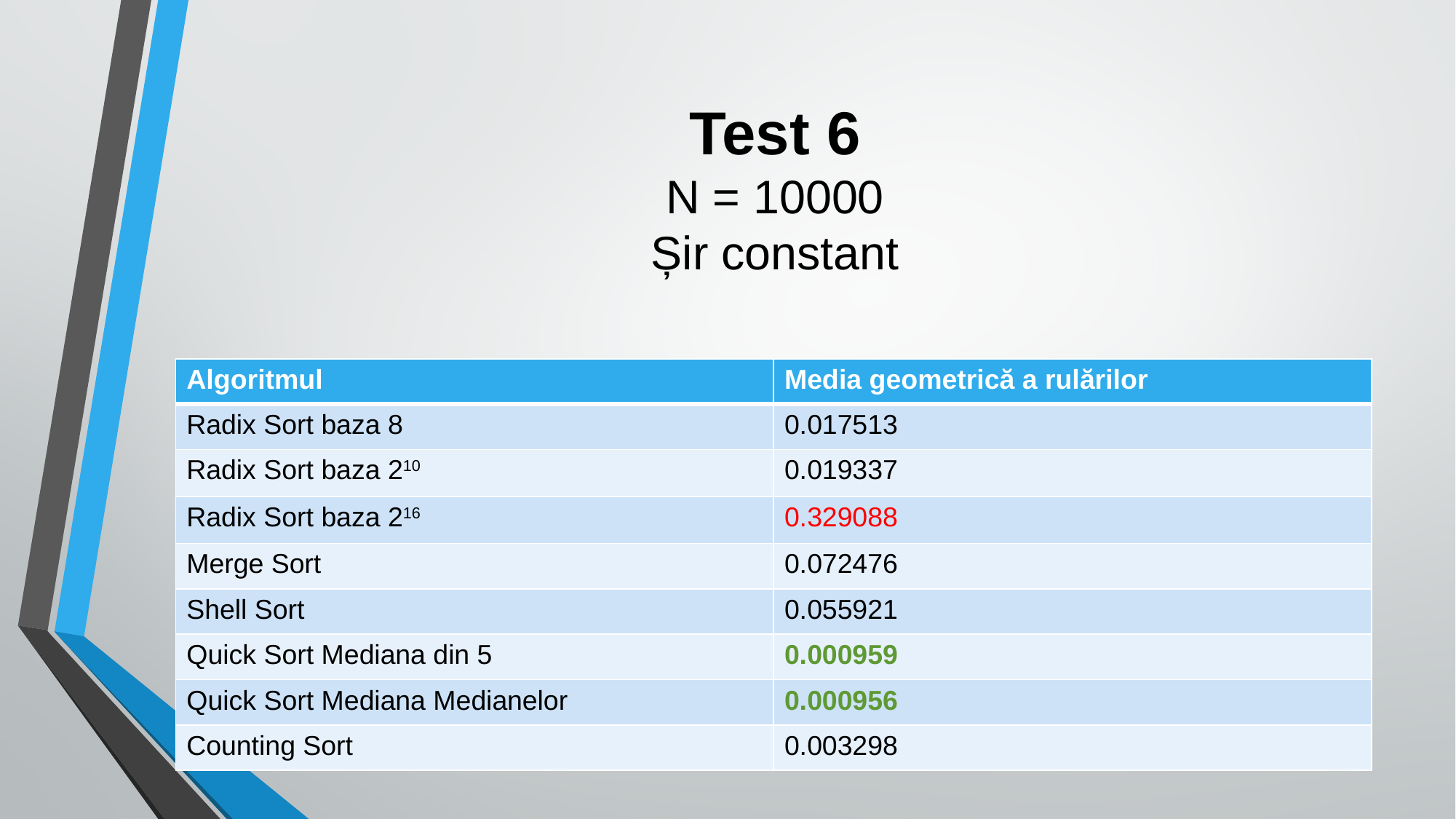

# Test 6 N = 10000 Șir constant
| Algoritmul | Media geometrică a rulărilor |
| --- | --- |
| Radix Sort baza 8 | 0.017513 |
| Radix Sort baza 210 | 0.019337 |
| Radix Sort baza 216 | 0.329088 |
| Merge Sort | 0.072476 |
| Shell Sort | 0.055921 |
| Quick Sort Mediana din 5 | 0.000959 |
| Quick Sort Mediana Medianelor | 0.000956 |
| Counting Sort | 0.003298 |